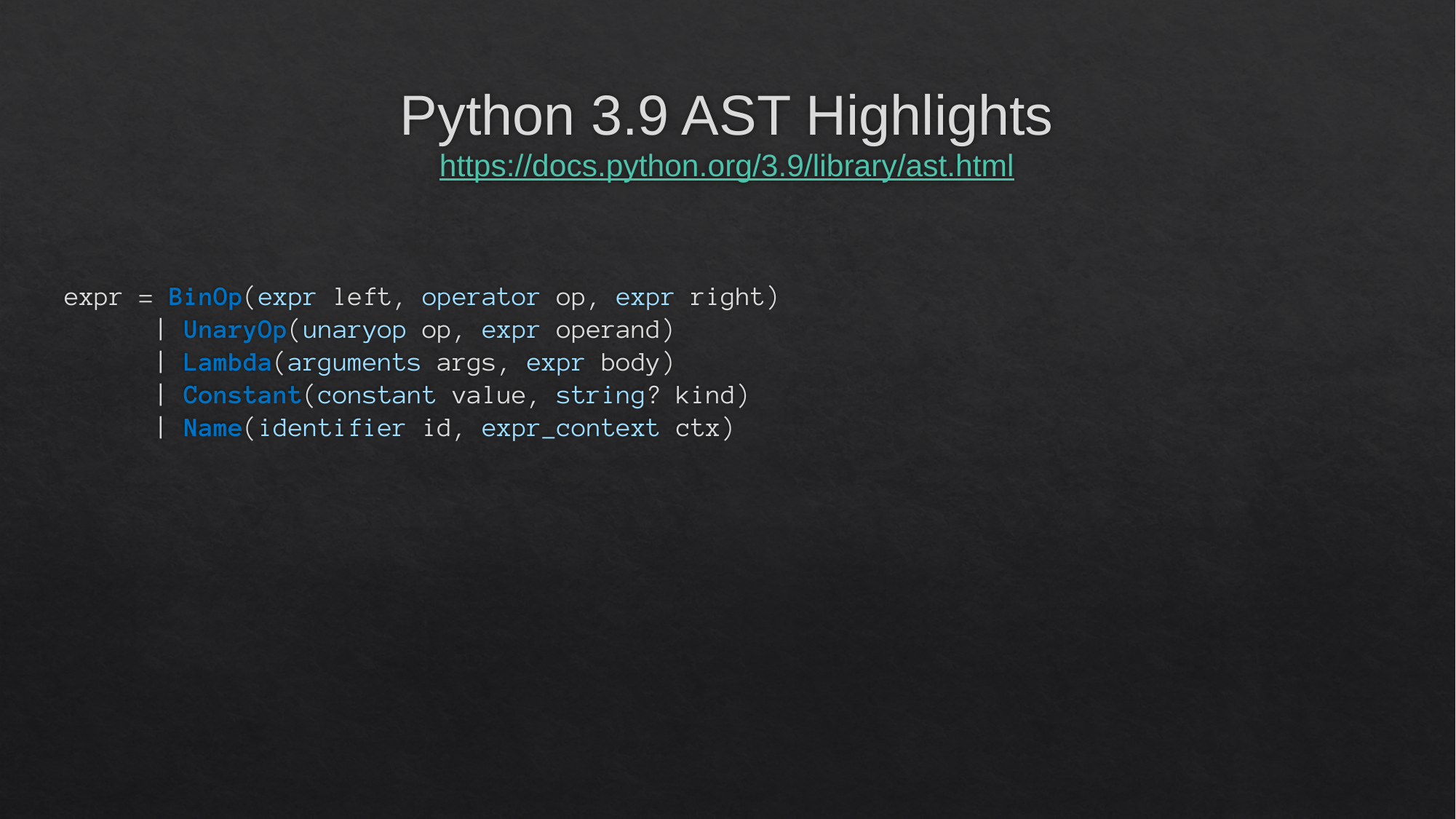

# Python 3.9 AST Highlights https://docs.python.org/3.9/library/ast.html

expr = BinOp(expr left, operator op, expr right)
      | UnaryOp(unaryop op, expr operand)
      | Lambda(arguments args, expr body)
      | Constant(constant value, string? kind)
      | Name(identifier id, expr_context ctx)